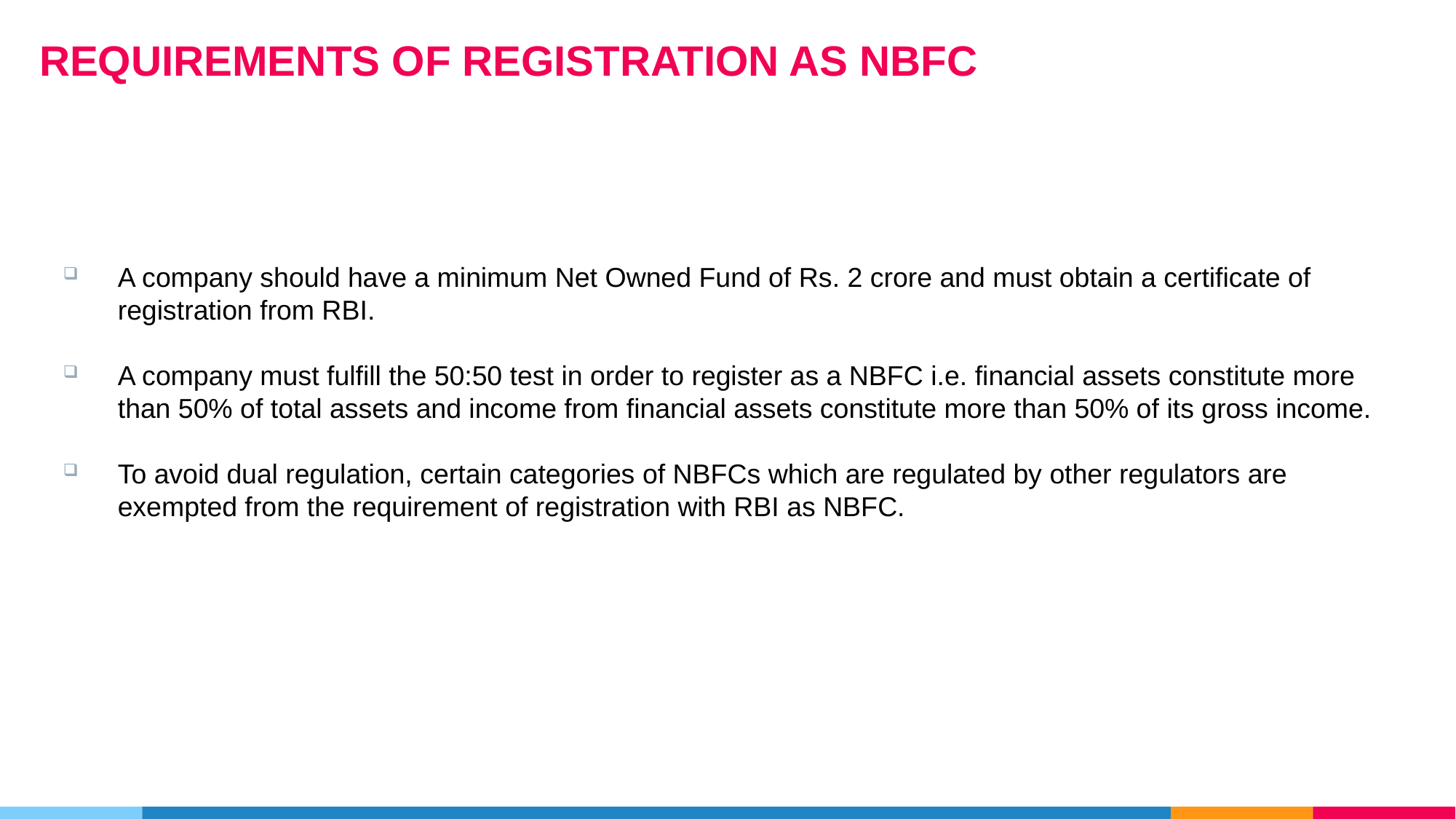

REQUIREMENTS OF REGISTRATION AS NBFC
A company should have a minimum Net Owned Fund of Rs. 2 crore and must obtain a certificate of registration from RBI.

A company must fulfill the 50:50 test in order to register as a NBFC i.e. financial assets constitute more than 50% of total assets and income from financial assets constitute more than 50% of its gross income.

To avoid dual regulation, certain categories of NBFCs which are regulated by other regulators are exempted from the requirement of registration with RBI as NBFC.